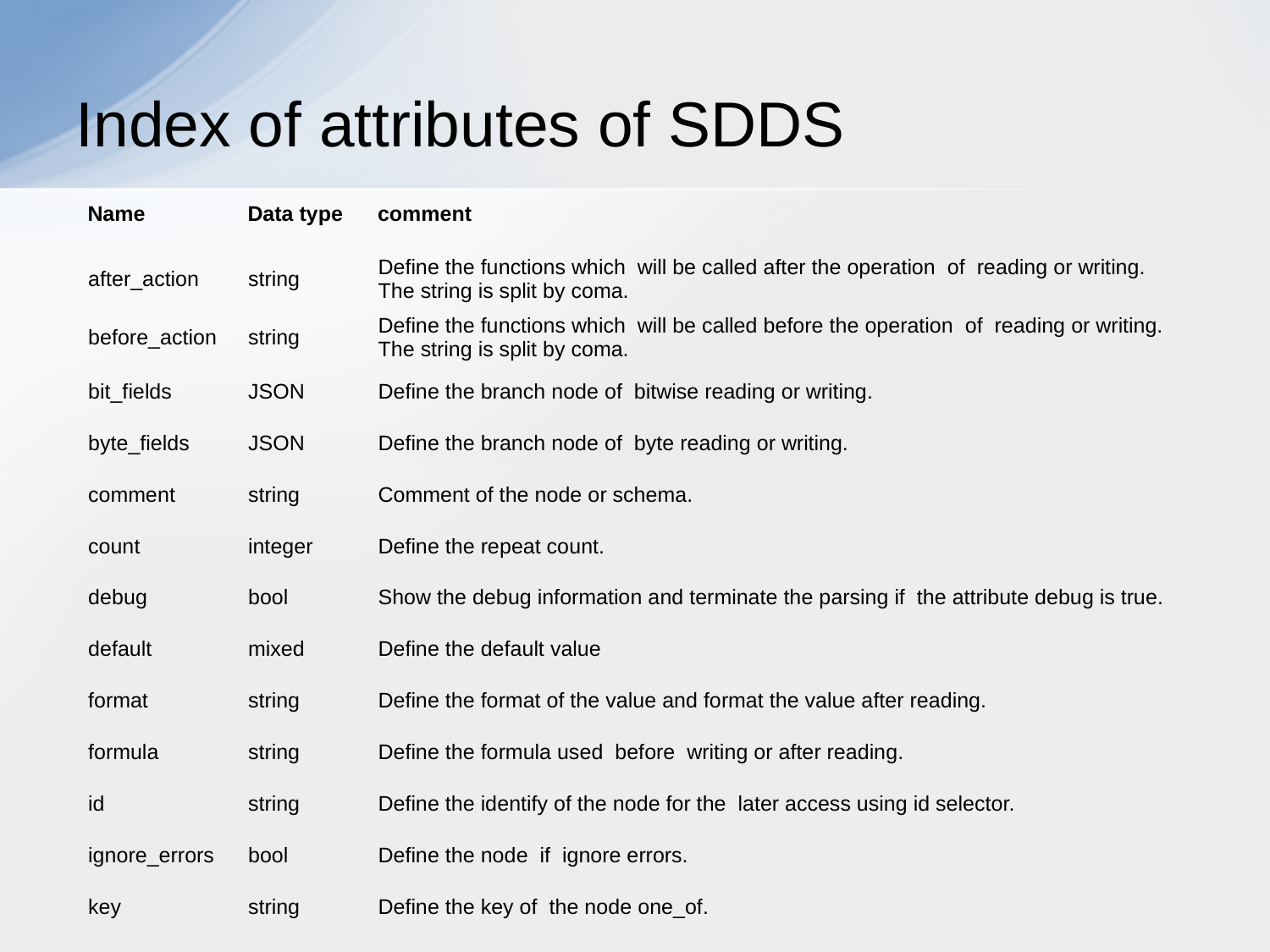

# Index of attributes of SDDS
| Name | Data type | comment |
| --- | --- | --- |
| after\_action | string | Define the functions which will be called after the operation of reading or writing. The string is split by coma. |
| before\_action | string | Define the functions which will be called before the operation of reading or writing. The string is split by coma. |
| bit\_fields | JSON | Define the branch node of bitwise reading or writing. |
| byte\_fields | JSON | Define the branch node of byte reading or writing. |
| comment | string | Comment of the node or schema. |
| count | integer | Define the repeat count. |
| debug | bool | Show the debug information and terminate the parsing if the attribute debug is true. |
| default | mixed | Define the default value |
| format | string | Define the format of the value and format the value after reading. |
| formula | string | Define the formula used before writing or after reading. |
| id | string | Define the identify of the node for the later access using id selector. |
| ignore\_errors | bool | Define the node if ignore errors. |
| key | string | Define the key of the node one\_of. |